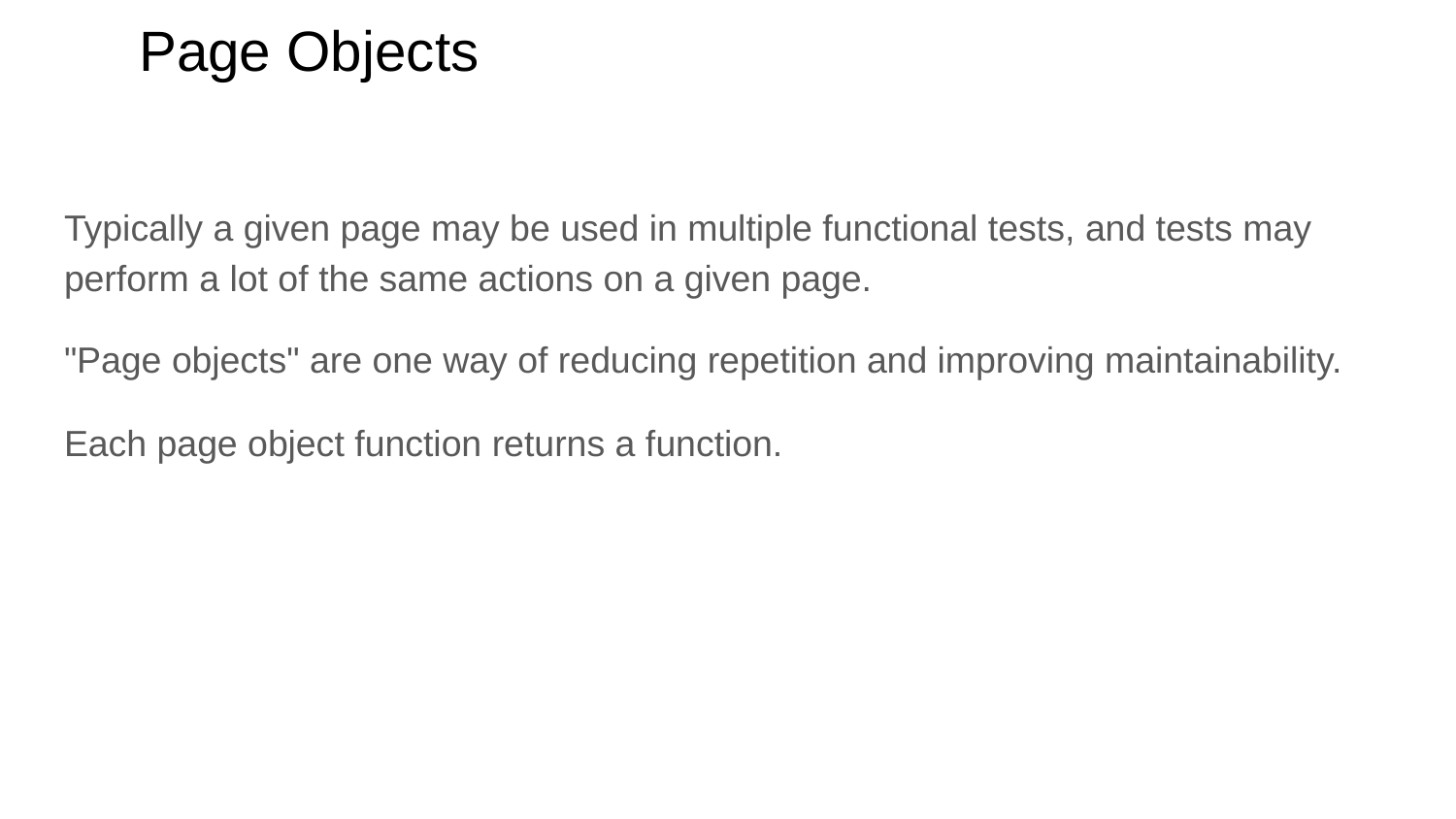

# Page Objects
Typically a given page may be used in multiple functional tests, and tests may perform a lot of the same actions on a given page.
"Page objects" are one way of reducing repetition and improving maintainability.
Each page object function returns a function.